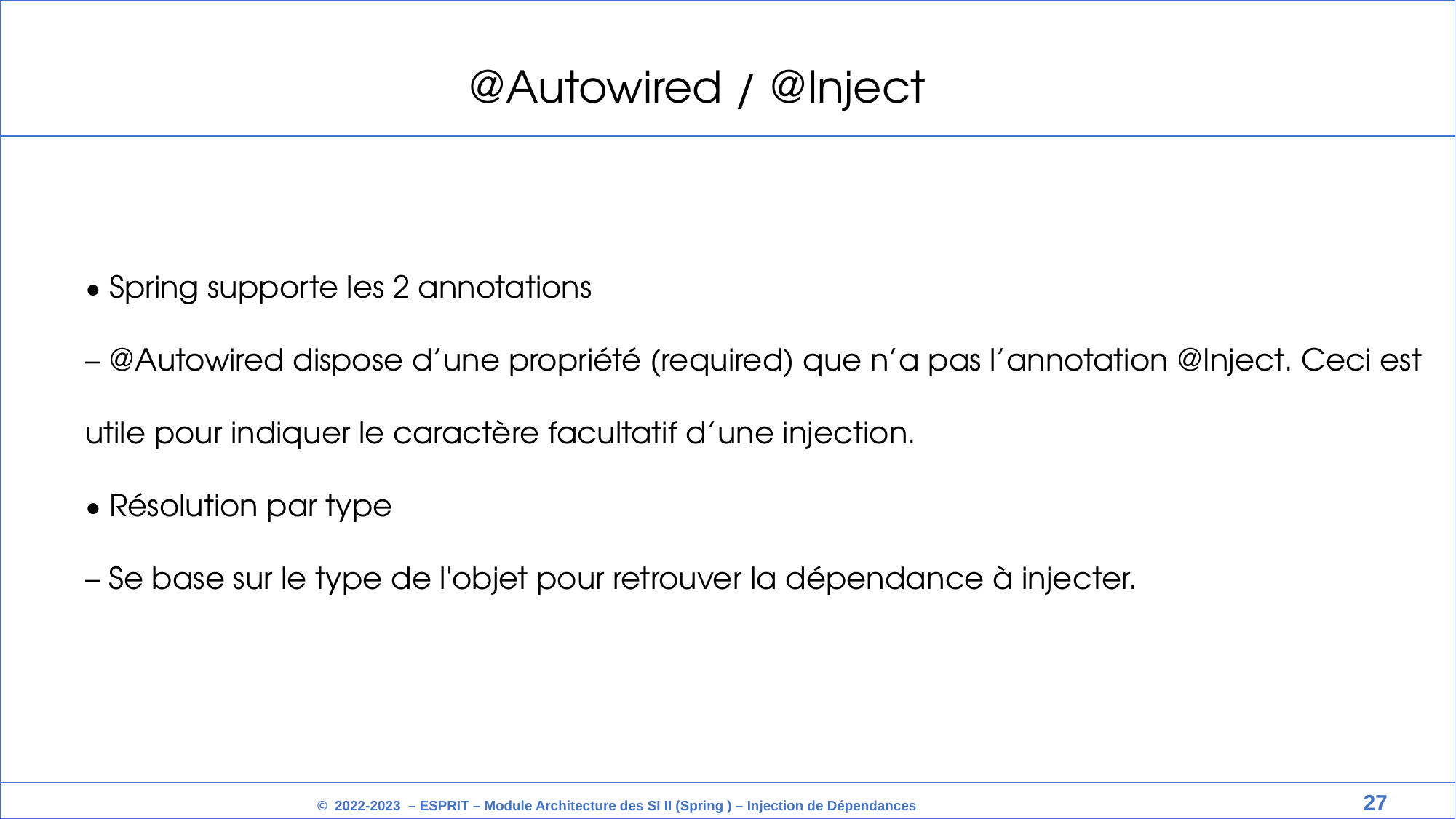

@Autowired / @Inject

• Spring supporte les 2 annotations
– @Autowired dispose d’une propriété (required) que n’a pas l’annotation @Inject. Ceci est utile pour indiquer le caractère facultatif d’une injection.
• Résolution par type
– Se base sur le type de l'objet pour retrouver la dépendance à injecter.
27